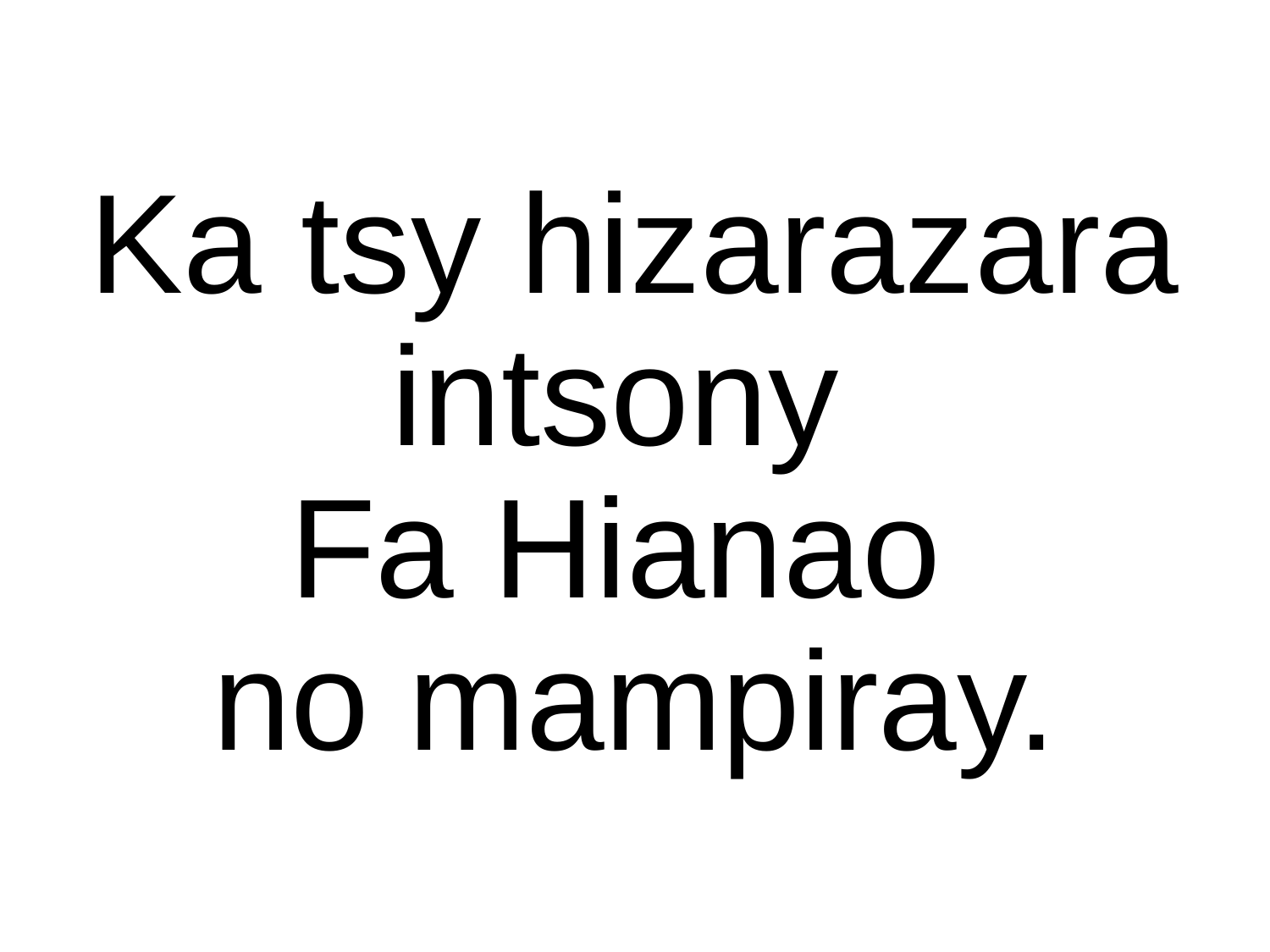

Ka tsy hizarazara intsony
Fa Hianao
no mampiray.